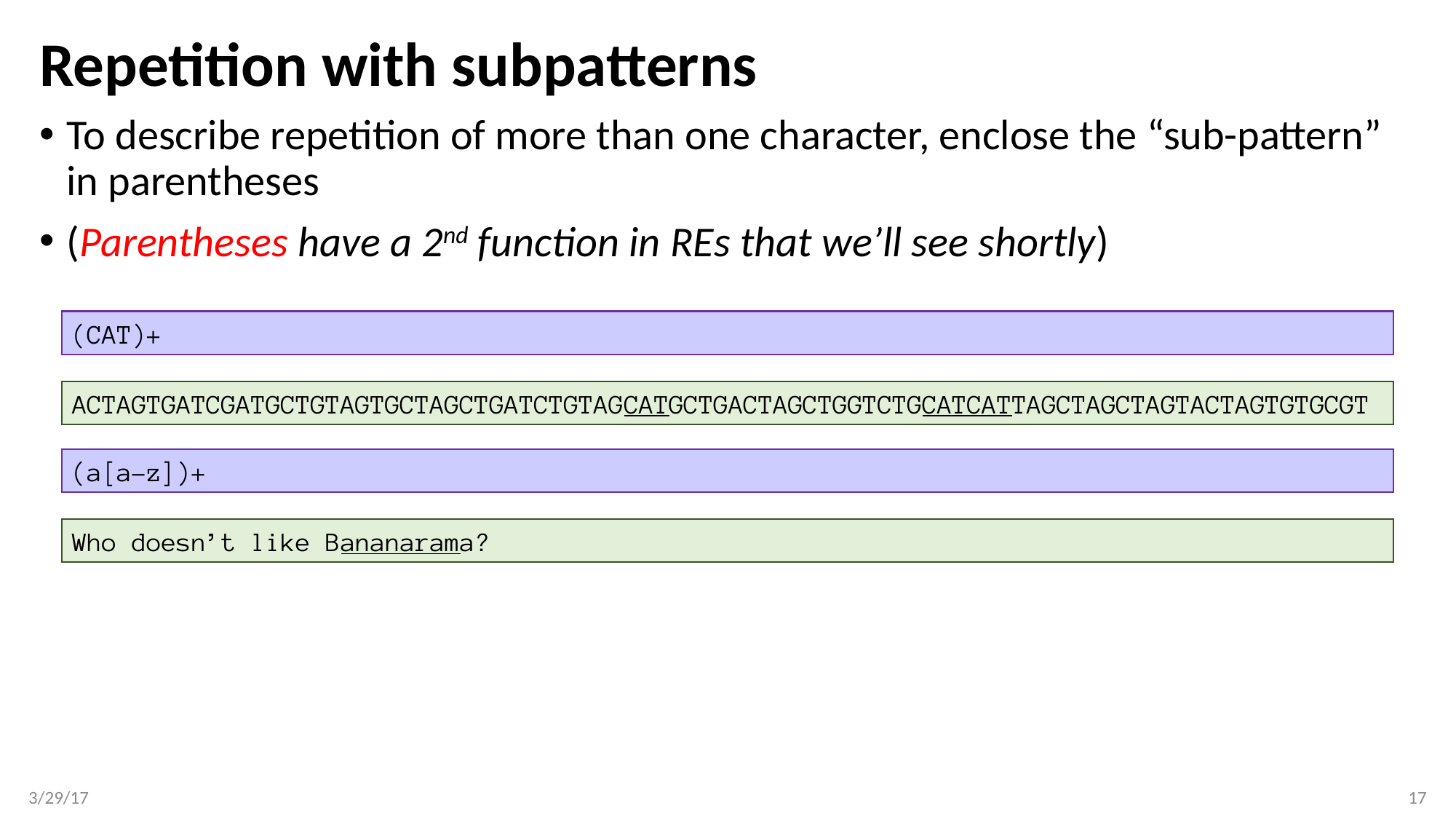

# Repetition with subpatterns
To describe repetition of more than one character, enclose the “sub-pattern” in parentheses
(Parentheses have a 2nd function in REs that we’ll see shortly)
(CAT)+
ACTAGTGATCGATGCTGTAGTGCTAGCTGATCTGTAGCATGCTGACTAGCTGGTCTGCATCATTAGCTAGCTAGTACTAGTGTGCGT
(a[a-z])+
Who doesn’t like Bananarama?
3/29/17
17